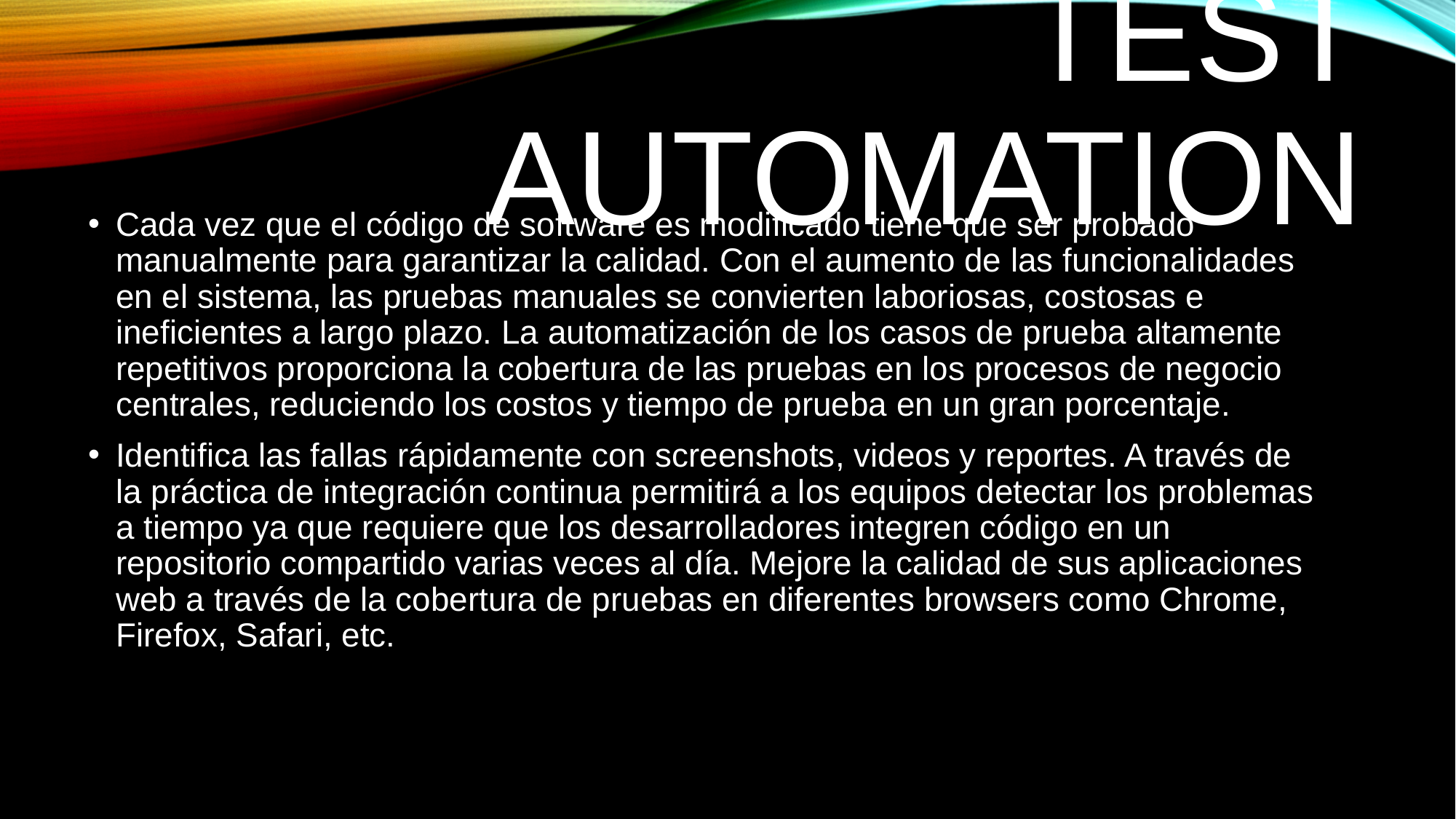

# TEST AUTOMATION
Cada vez que el código de software es modificado tiene que ser probado manualmente para garantizar la calidad. Con el aumento de las funcionalidades en el sistema, las pruebas manuales se convierten laboriosas, costosas e ineficientes a largo plazo. La automatización de los casos de prueba altamente repetitivos proporciona la cobertura de las pruebas en los procesos de negocio centrales, reduciendo los costos y tiempo de prueba en un gran porcentaje.
Identifica las fallas rápidamente con screenshots, videos y reportes. A través de la práctica de integración continua permitirá a los equipos detectar los problemas a tiempo ya que requiere que los desarrolladores integren código en un repositorio compartido varias veces al día. Mejore la calidad de sus aplicaciones web a través de la cobertura de pruebas en diferentes browsers como Chrome, Firefox, Safari, etc.